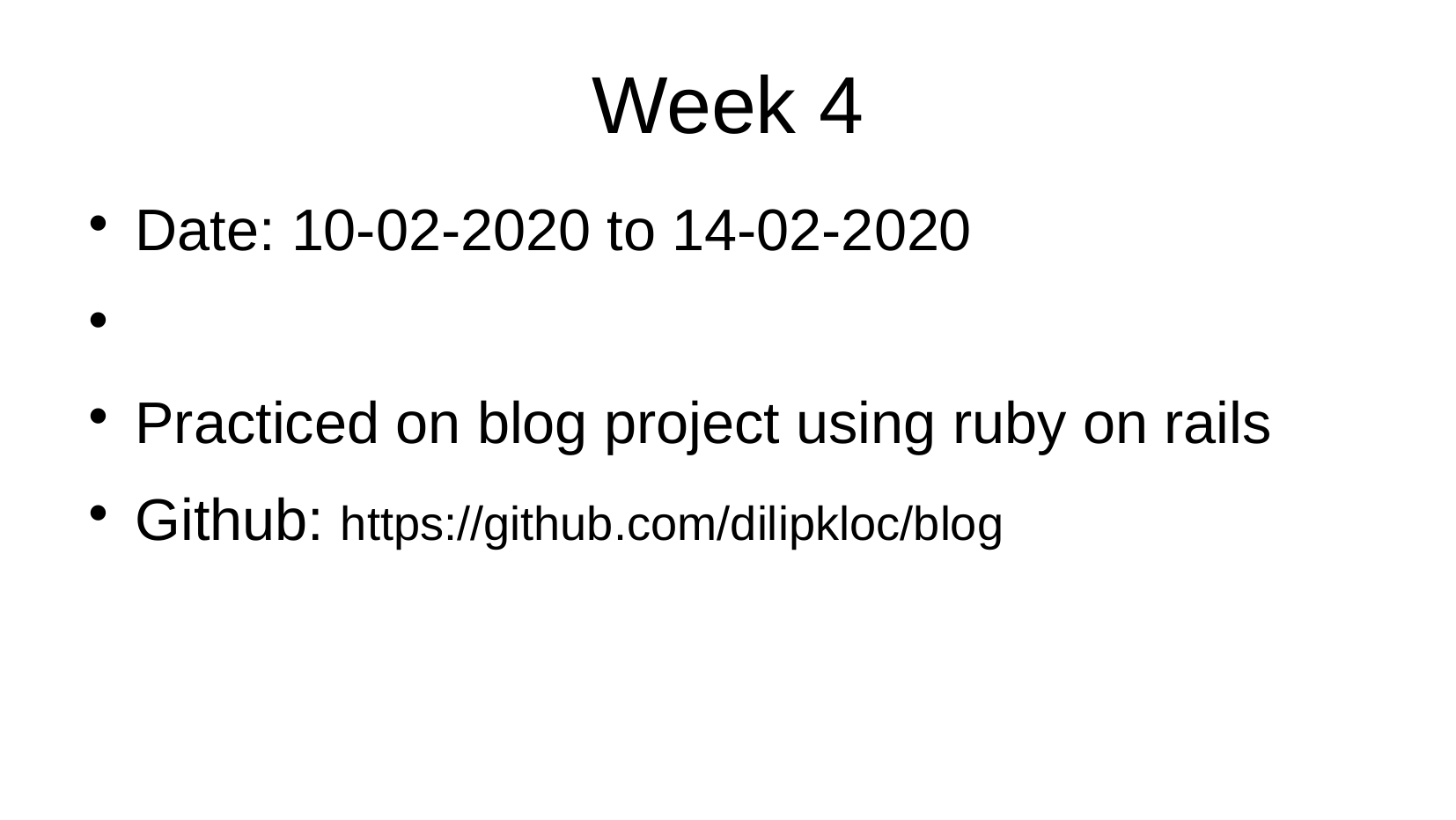

Week 4
Date: 10-02-2020 to 14-02-2020

Practiced on blog project using ruby on rails
Github: https://github.com/dilipkloc/blog